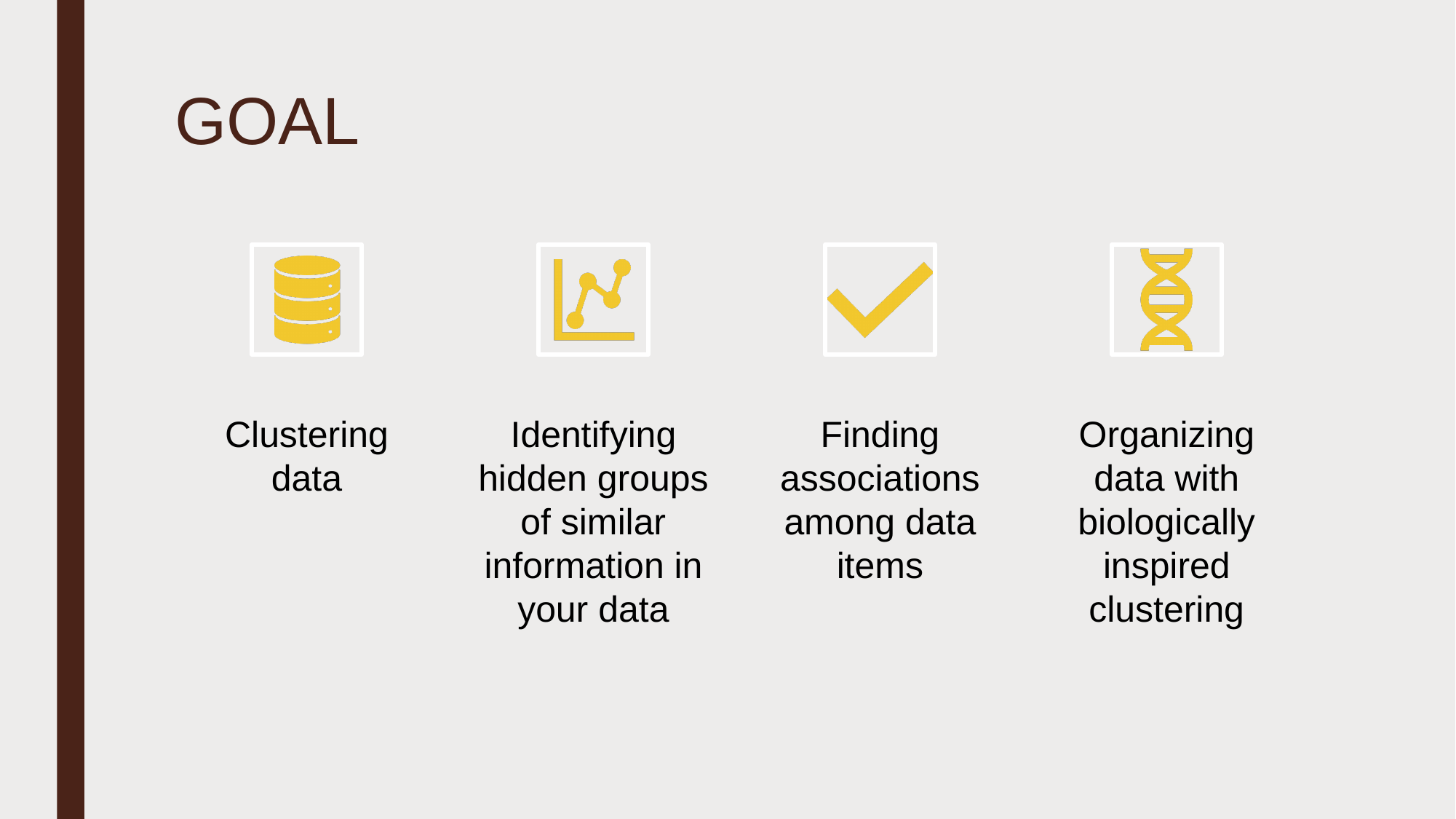

# GOAL
Clustering data
Identifying hidden groups of similar information in your data
Finding associations among data items
Organizing data with biologically inspired clustering